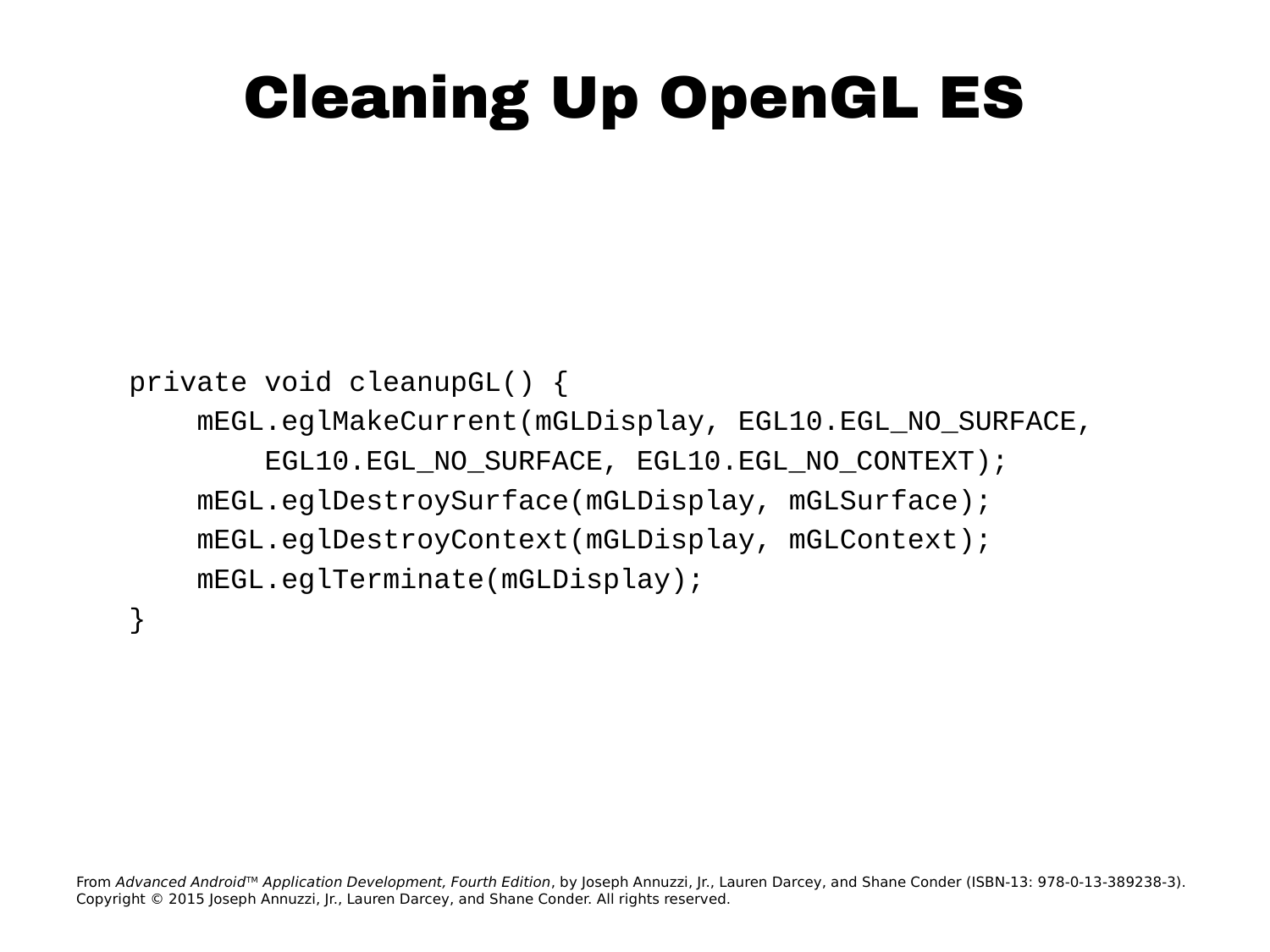

# Cleaning Up OpenGL ES

private void cleanupGL() {
    mEGL.eglMakeCurrent(mGLDisplay, EGL10.EGL_NO_SURFACE,
        EGL10.EGL_NO_SURFACE, EGL10.EGL_NO_CONTEXT);
    mEGL.eglDestroySurface(mGLDisplay, mGLSurface);
    mEGL.eglDestroyContext(mGLDisplay, mGLContext);
    mEGL.eglTerminate(mGLDisplay);
}
From Advanced AndroidTM Application Development, Fourth Edition, by Joseph Annuzzi, Jr., Lauren Darcey, and Shane Conder (ISBN-13: 978-0-13-389238-3). Copyright © 2015 Joseph Annuzzi, Jr., Lauren Darcey, and Shane Conder. All rights reserved.